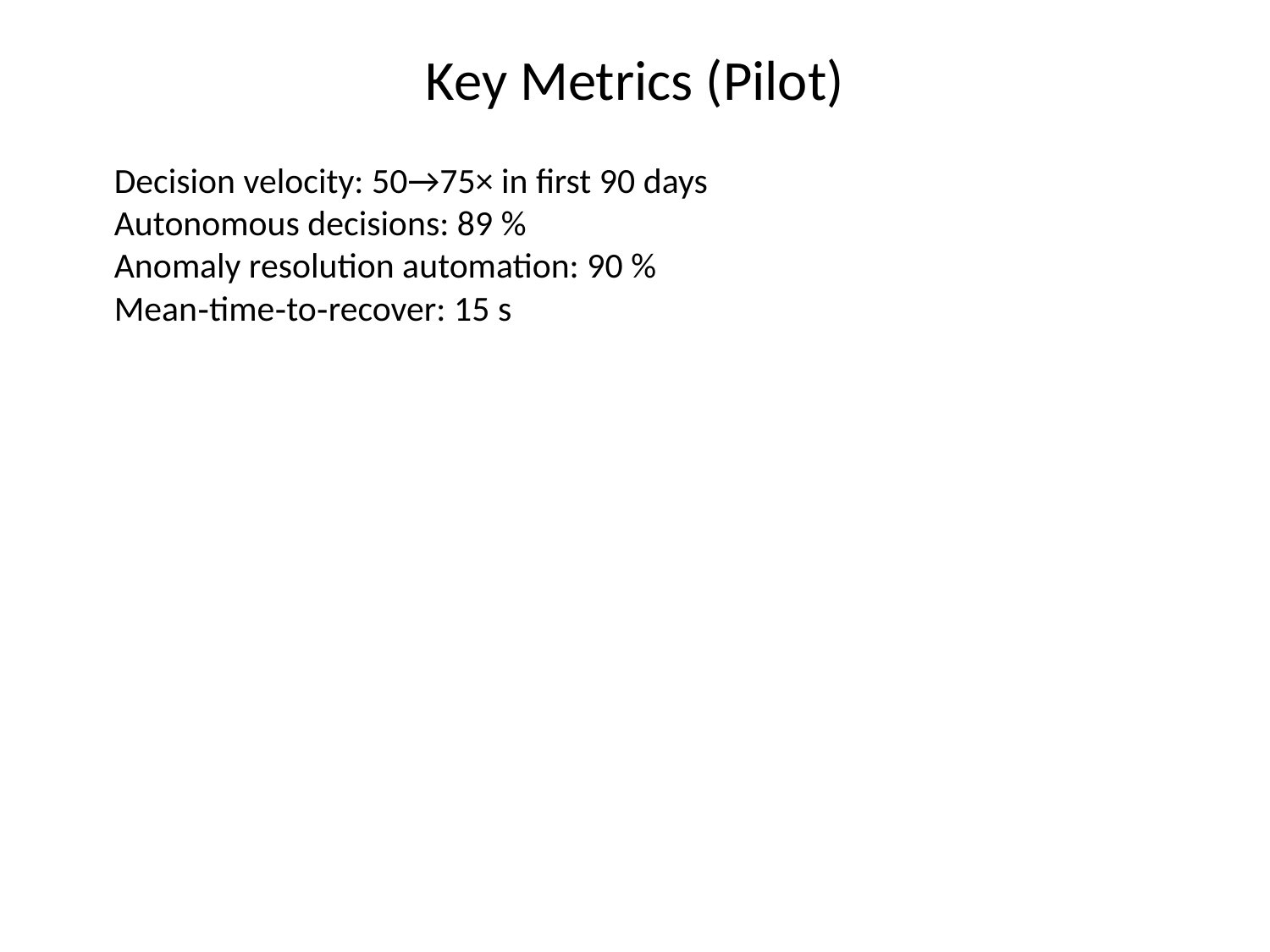

Key Metrics (Pilot)
Decision velocity: 50→75× in first 90 days
Autonomous decisions: 89 %
Anomaly resolution automation: 90 %
Mean‑time‑to‑recover: 15 s